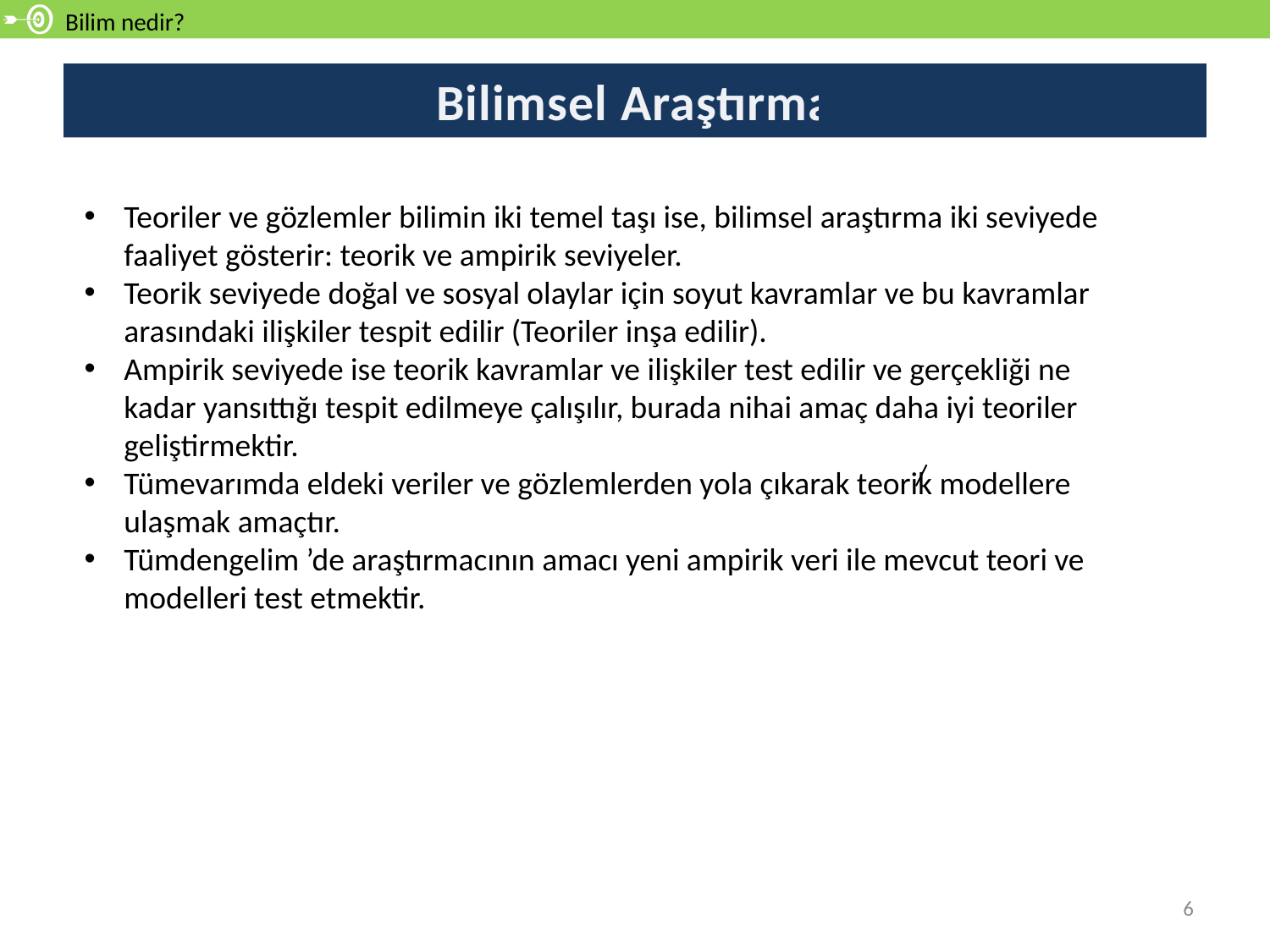

Bilim nedir?
# Bilimsel Araştırma
Teoriler ve gözlemler bilimin iki temel taşı ise, bilimsel araştırma iki seviyede faaliyet gösterir: teorik ve ampirik seviyeler.
Teorik seviyede doğal ve sosyal olaylar için soyut kavramlar ve bu kavramlar arasındaki ilişkiler tespit edilir (Teoriler inşa edilir).
Ampirik seviyede ise teorik kavramlar ve ilişkiler test edilir ve gerçekliği ne kadar yansıttığı tespit edilmeye çalışılır, burada nihai amaç daha iyi teoriler geliştirmektir.
Tümevarımda eldeki veriler ve gözlemlerden yola çıkarak teorik modellere ulaşmak amaçtır.
Tümdengelim ’de araştırmacının amacı yeni ampirik veri ile mevcut teori ve modelleri test etmektir.
6